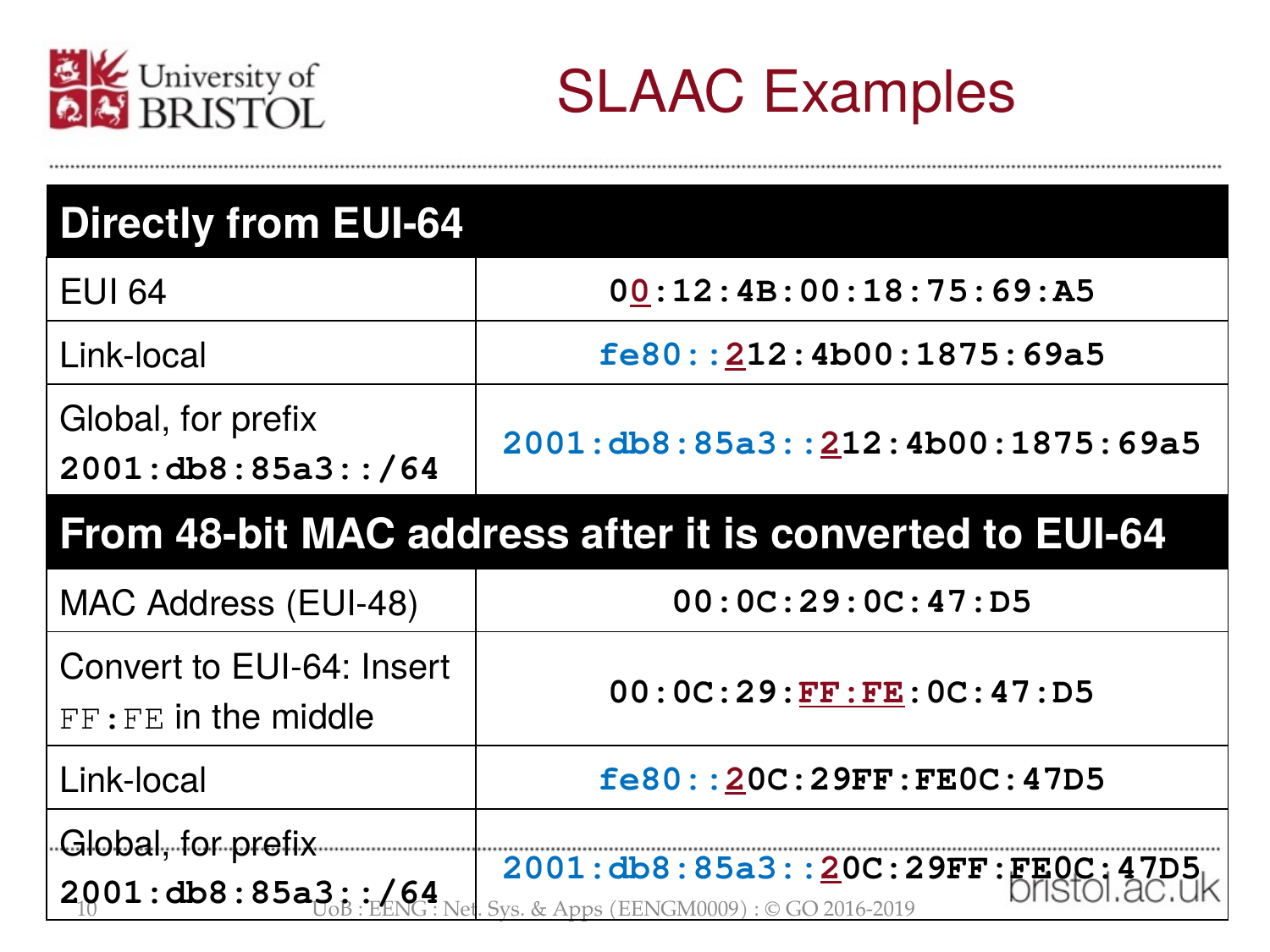

# SLAAC Examples
| Directly from EUI-64 |  |
| --- | --- |
| EUI 64 | 00:12:4B:00:18:75:69:A5 |
| Link-local | fe80::212:4b00:1875:69a5 |
| Global, for prefix 2001:db8:85a3::/64 | 2001:db8:85a3::212:4b00:1875:69a5 |
| From 48-bit MAC address after it is converted to EUI-64 |  |
| MAC Address (EUI-48) | 00:0C:29:0C:47:D5 |
| Convert to EUI-64: Insert FF:FE in the middle | 00:0C:29:FF:FE:0C:47:D5 |
| Link-local | fe80::20C:29FF:FE0C:47D5 |
| Global, for prefix 2001:db8:85a3::/64 | 2001:db8:85a3::20C:29FF:FE0C:47D5 |
10
UoB : EENG : Net. Sys. & Apps (EENGM0009) : © GO 2016-2019